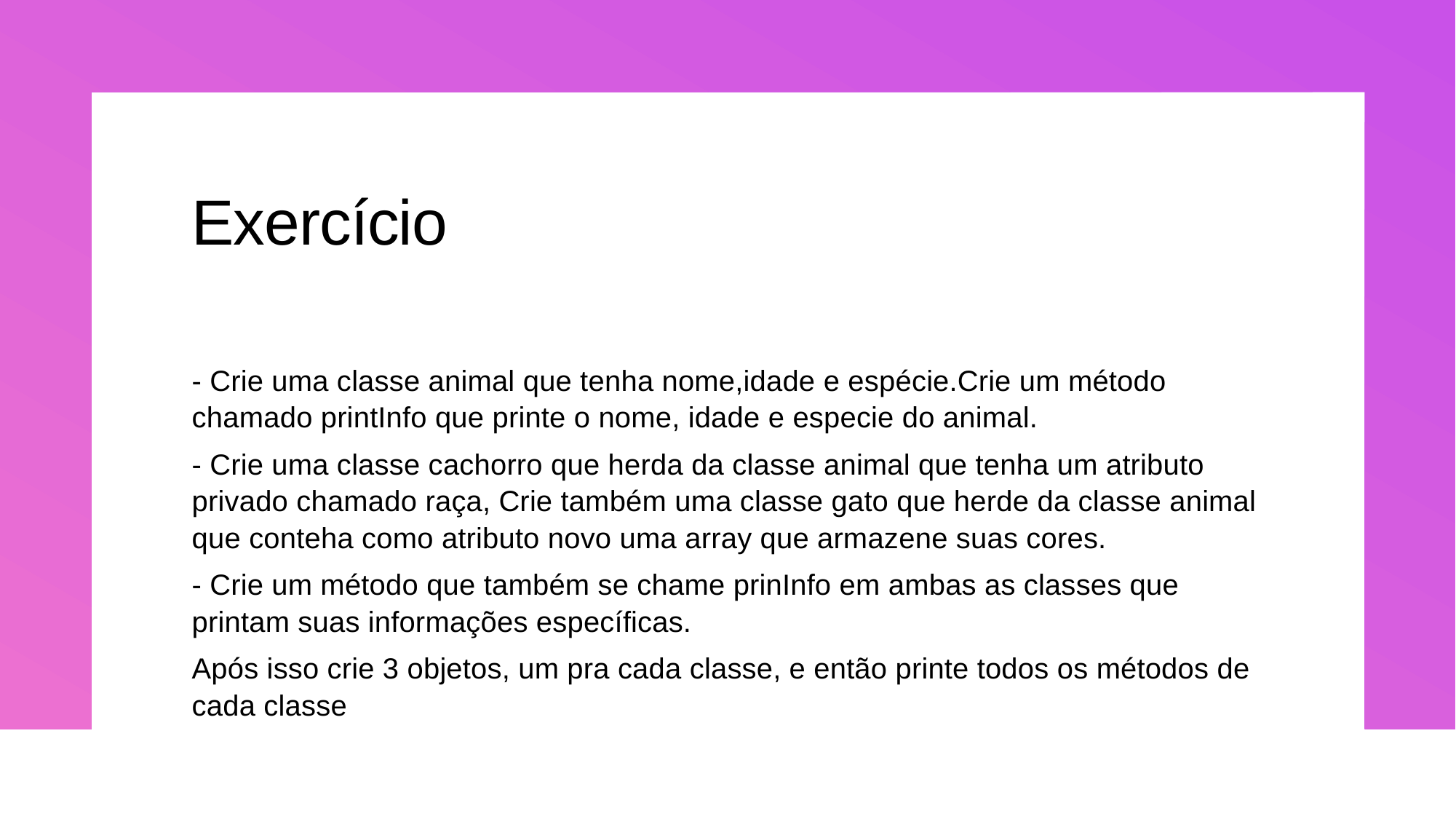

# Exercício
- Crie uma classe animal que tenha nome,idade e espécie.Crie um método chamado printInfo que printe o nome, idade e especie do animal.
- Crie uma classe cachorro que herda da classe animal que tenha um atributo privado chamado raça, Crie também uma classe gato que herde da classe animal que conteha como atributo novo uma array que armazene suas cores.
- Crie um método que também se chame prinInfo em ambas as classes que printam suas informações específicas.
Após isso crie 3 objetos, um pra cada classe, e então printe todos os métodos de cada classe